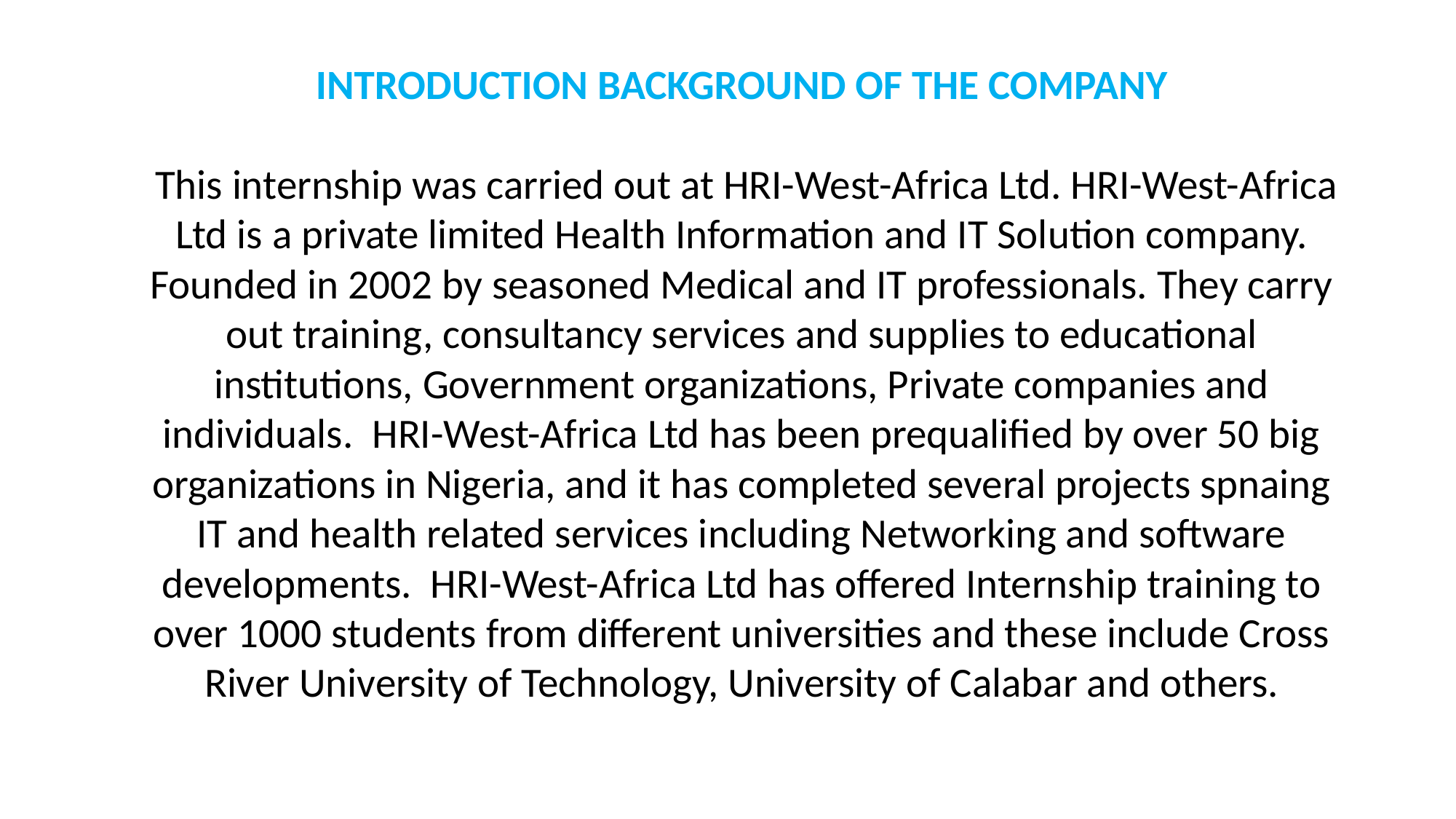

# INTRODUCTION BACKGROUND OF THE COMPANY This internship was carried out at HRI-West-Africa Ltd. HRI-West-Africa Ltd is a private limited Health Information and IT Solution company. Founded in 2002 by seasoned Medical and IT professionals. They carry out training, consultancy services and supplies to educational institutions, Government organizations, Private companies and individuals.  HRI-West-Africa Ltd has been prequalified by over 50 big organizations in Nigeria, and it has completed several projects spnaing IT and health related services including Networking and software developments.  HRI-West-Africa Ltd has offered Internship training to over 1000 students from different universities and these include Cross River University of Technology, University of Calabar and others.